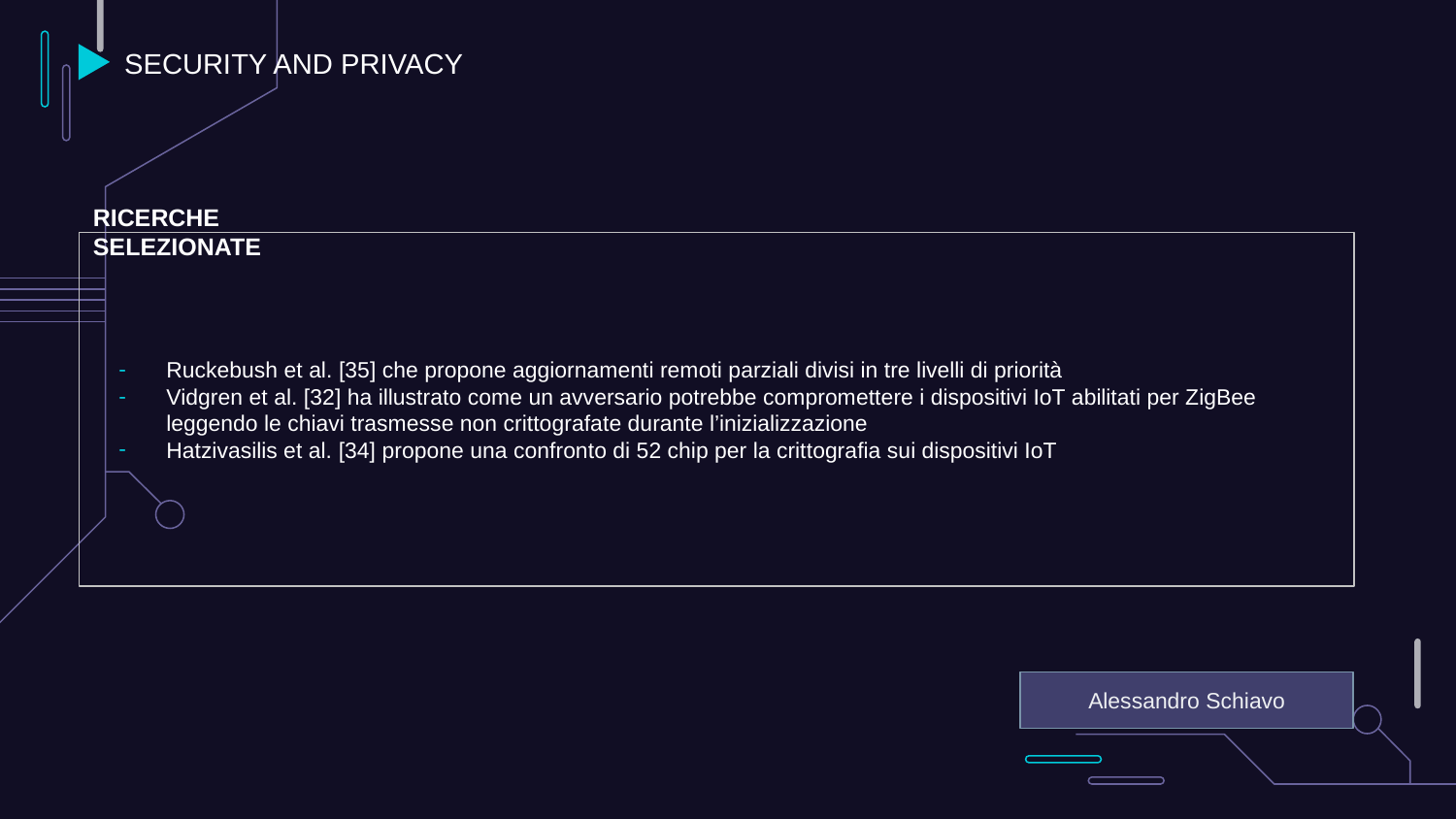

# SECURITY AND PRIVACY

RICERCHE SELEZIONATE
Ruckebush et al. [35] che propone aggiornamenti remoti parziali divisi in tre livelli di priorità
Vidgren et al. [32] ha illustrato come un avversario potrebbe compromettere i dispositivi IoT abilitati per ZigBee leggendo le chiavi trasmesse non crittografate durante l’inizializzazione
Hatzivasilis et al. [34] propone una confronto di 52 chip per la crittografia sui dispositivi IoT
Alessandro Schiavo